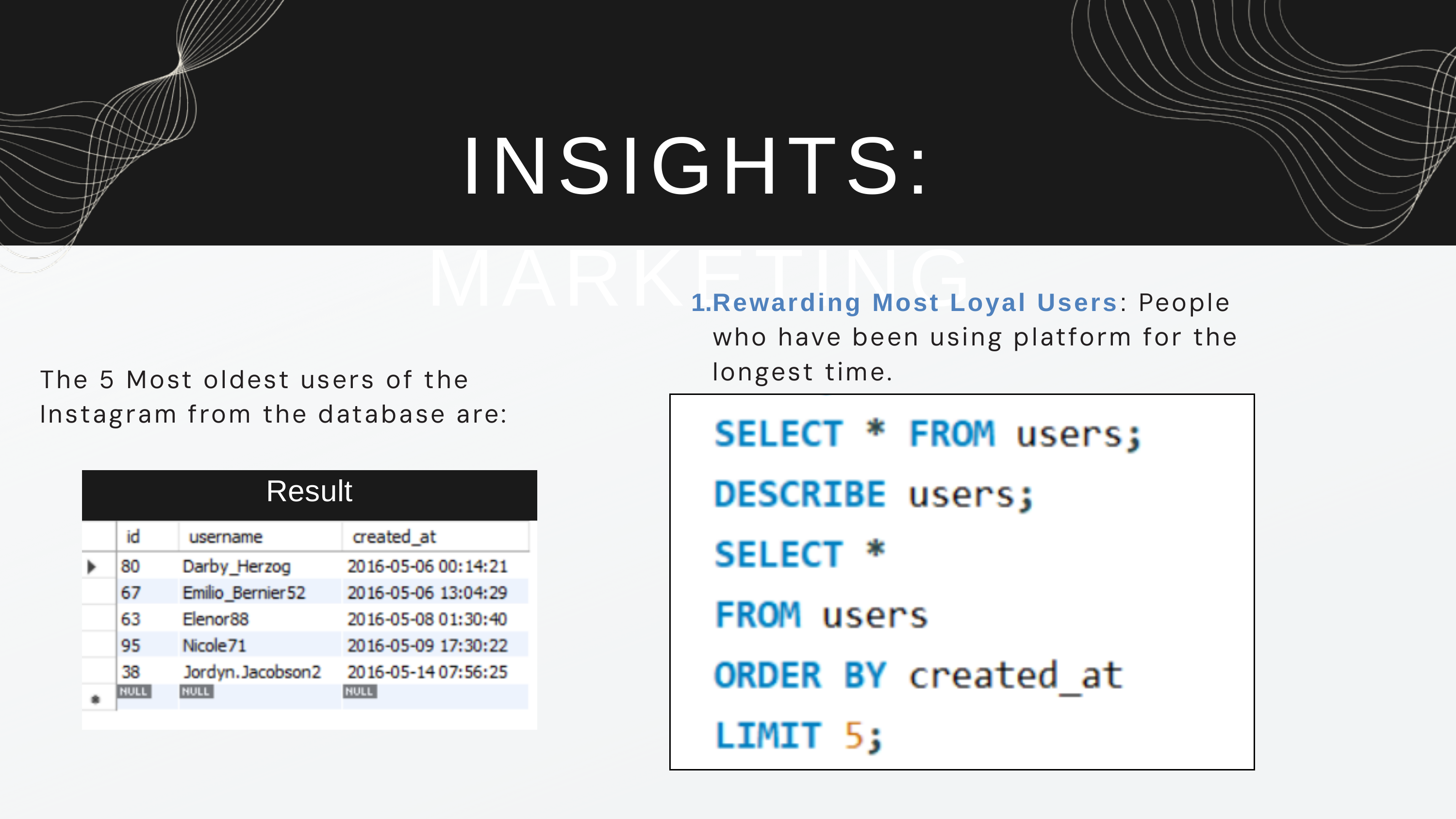

INSIGHTS: MARKETING

Rewarding Most Loyal Users: People who have been using platform for the longest time.
The 5 Most oldest users of the Instagram from the database are:

Result